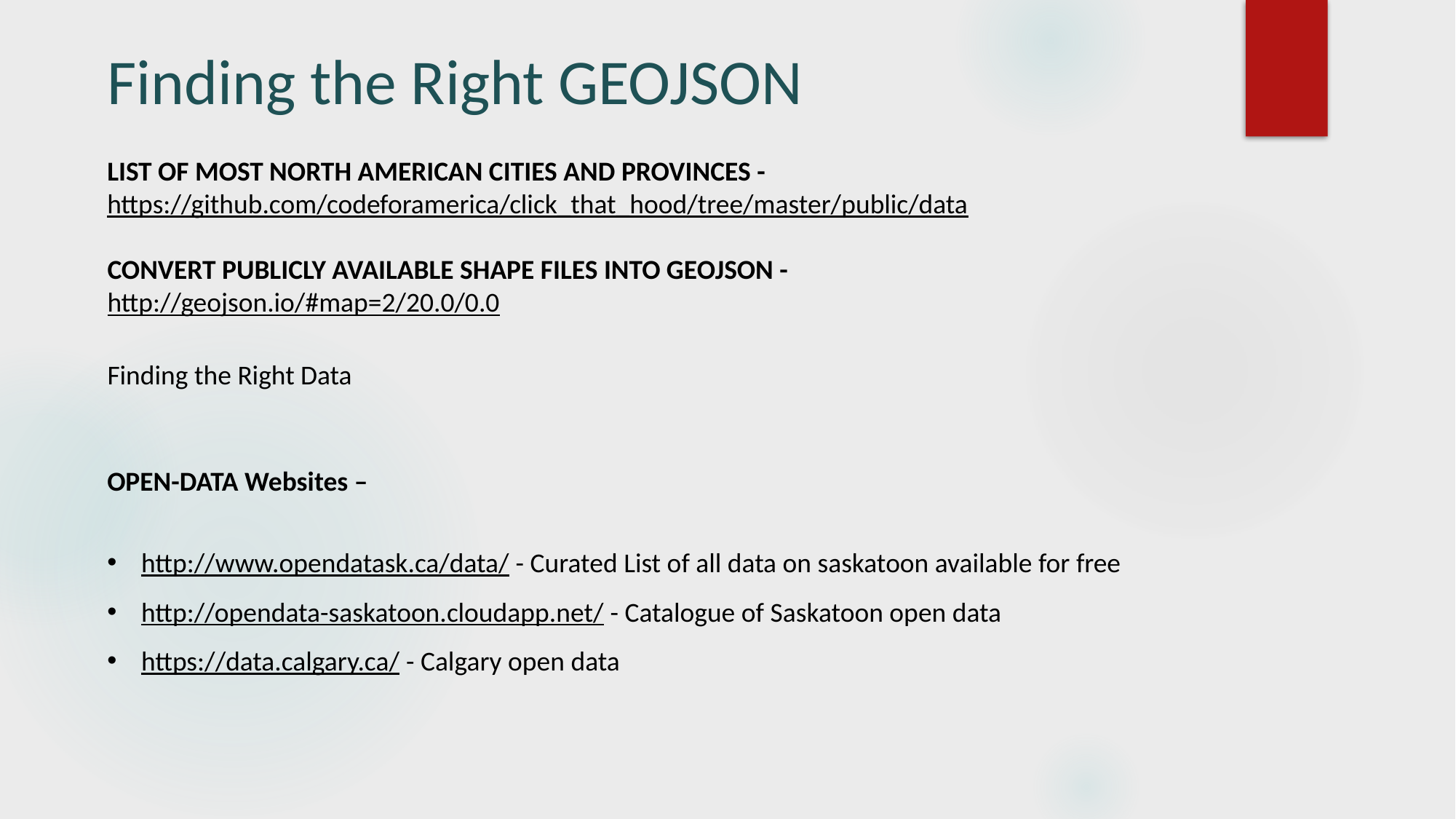

Finding the Right GEOJSON
LIST OF MOST NORTH AMERICAN CITIES AND PROVINCES -
https://github.com/codeforamerica/click_that_hood/tree/master/public/data
CONVERT PUBLICLY AVAILABLE SHAPE FILES INTO GEOJSON -
http://geojson.io/#map=2/20.0/0.0
Finding the Right Data
OPEN-DATA Websites –

http://www.opendatask.ca/data/ - Curated List of all data on saskatoon available for free
http://opendata-saskatoon.cloudapp.net/ - Catalogue of Saskatoon open data
https://data.calgary.ca/ - Calgary open data